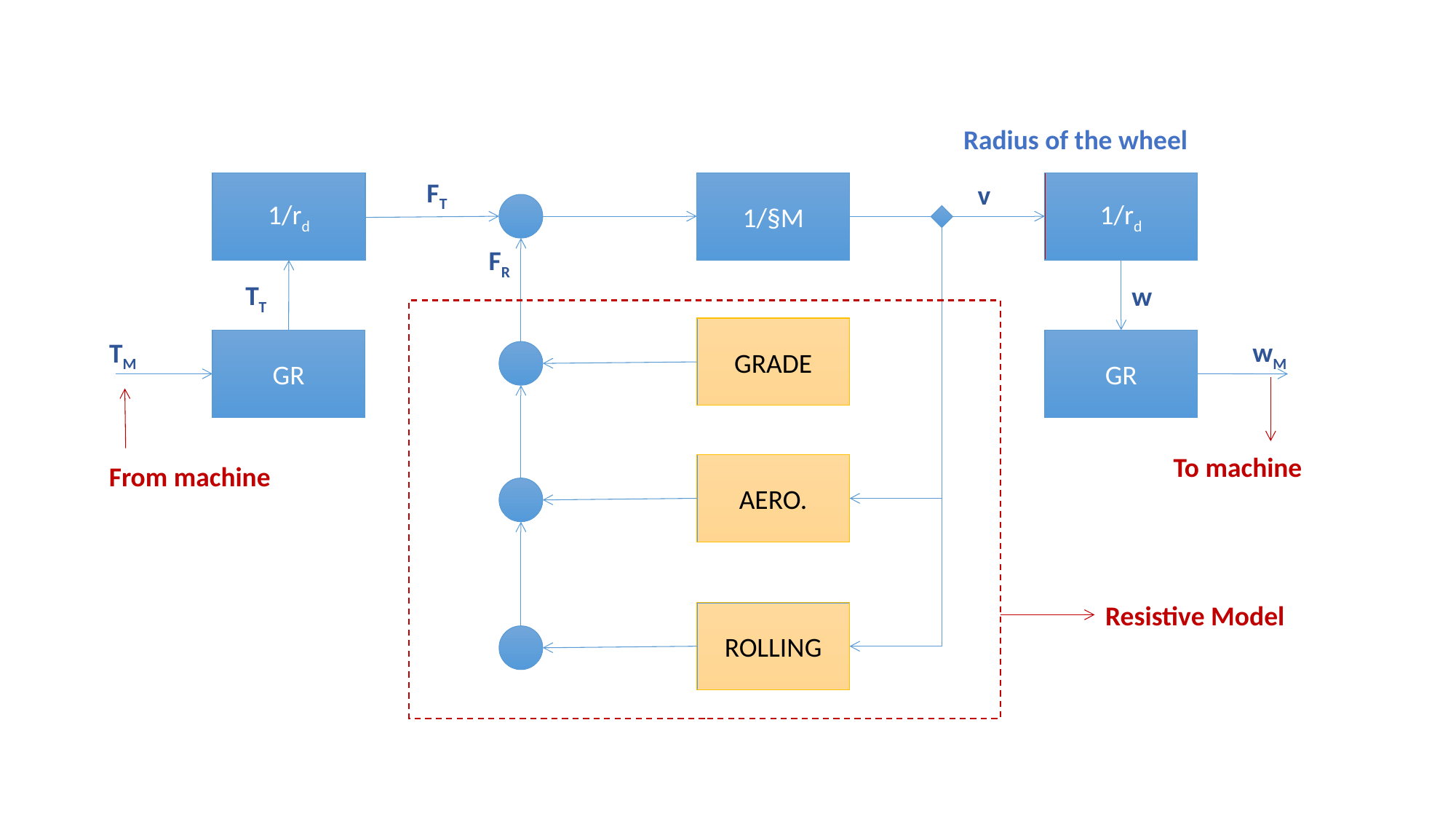

Radius of the wheel
FT
v
1/rd
1/§M
1/rd

FR
TT
w

GRADE
wM
TM
GR
GR

To machine
From machine
AERO.

Resistive Model
ROLLING